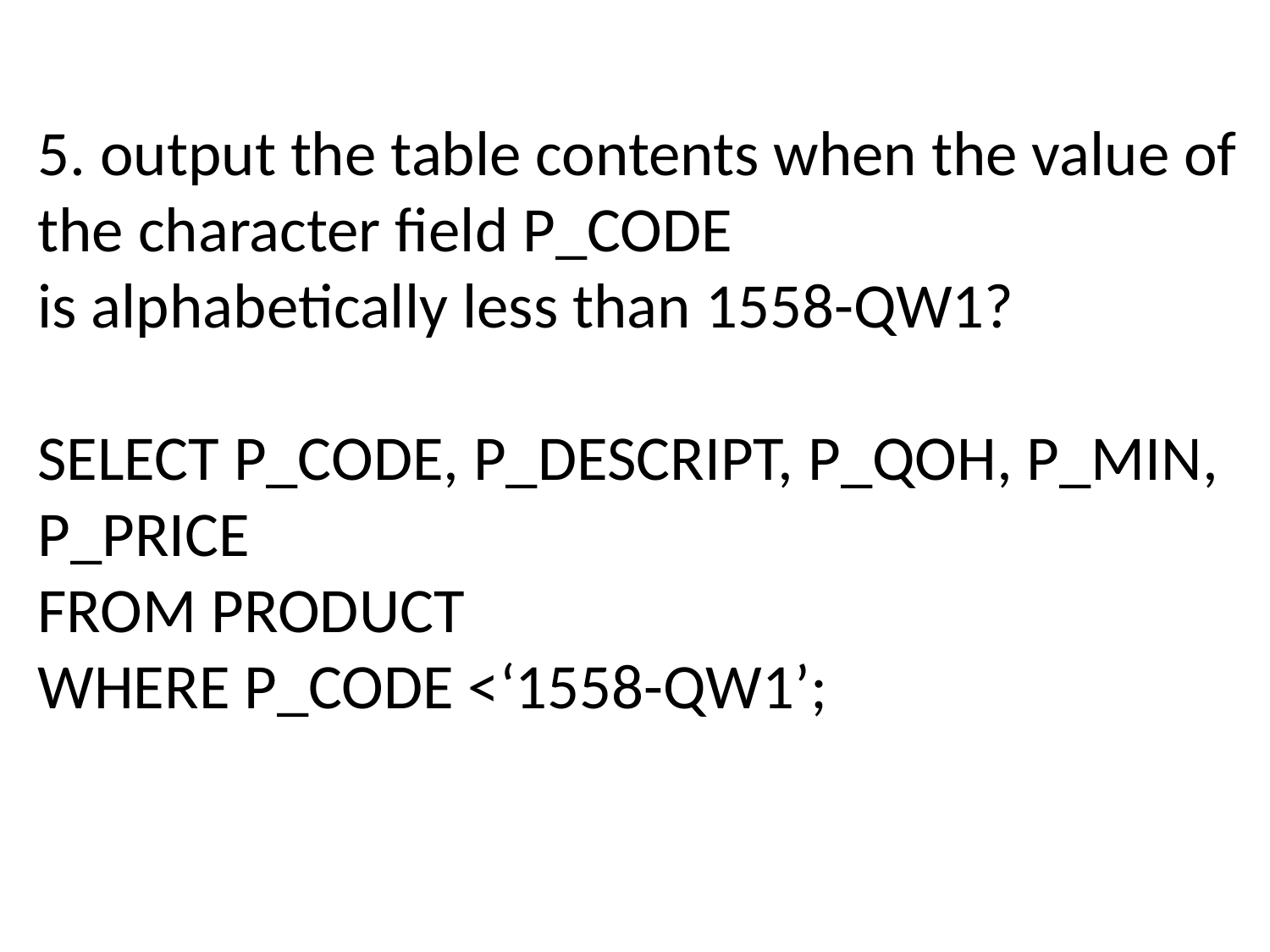

5. output the table contents when the value of
the character field P_CODE
is alphabetically less than 1558-QW1?

SELECT P_CODE, P_DESCRIPT, P_QOH, P_MIN,
P_PRICE
FROM PRODUCT
WHERE P_CODE <‘1558-QW1’;